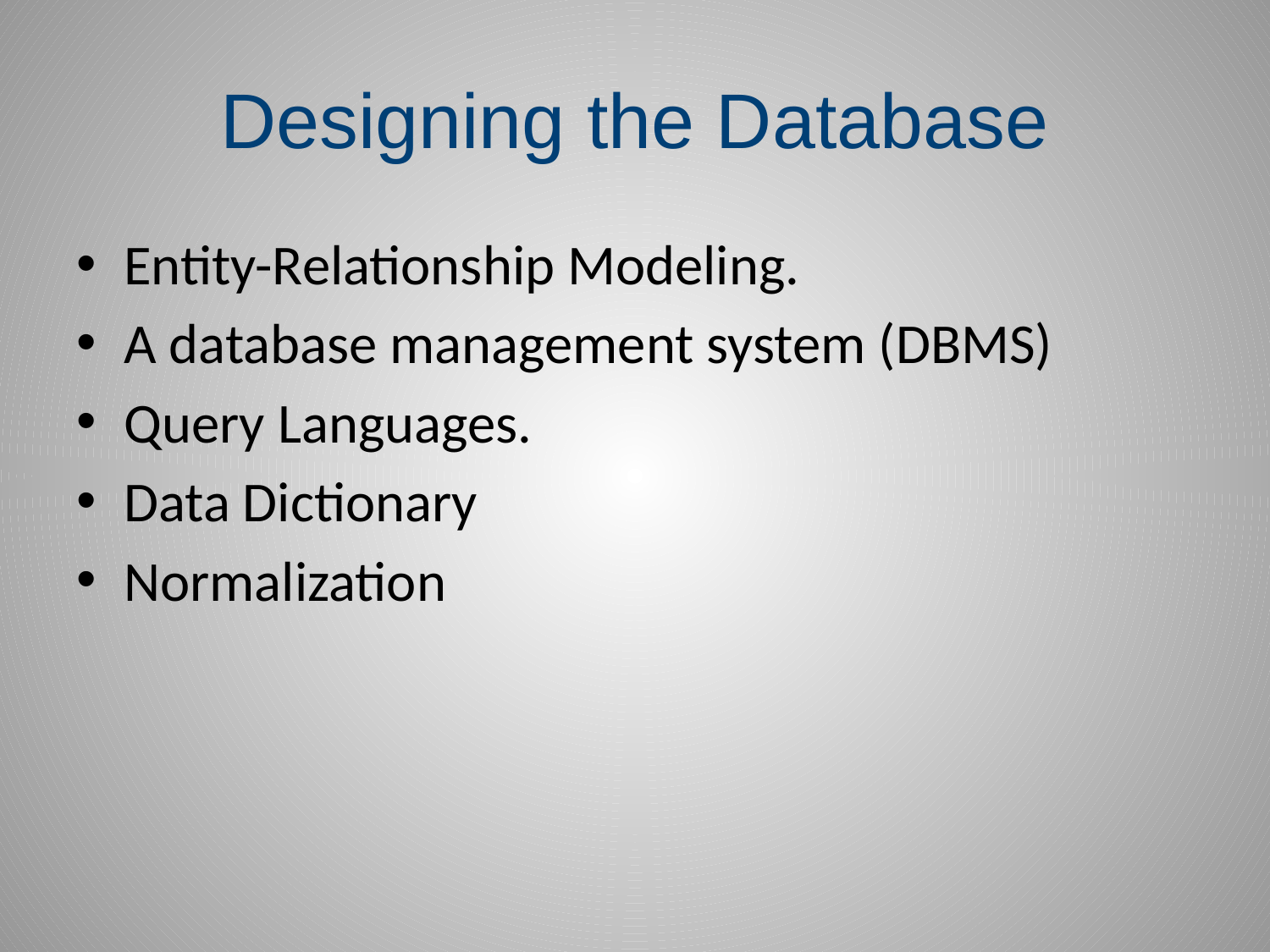

# Designing the Database
Entity-Relationship Modeling.
A database management system (DBMS)
Query Languages.
Data Dictionary
Normalization